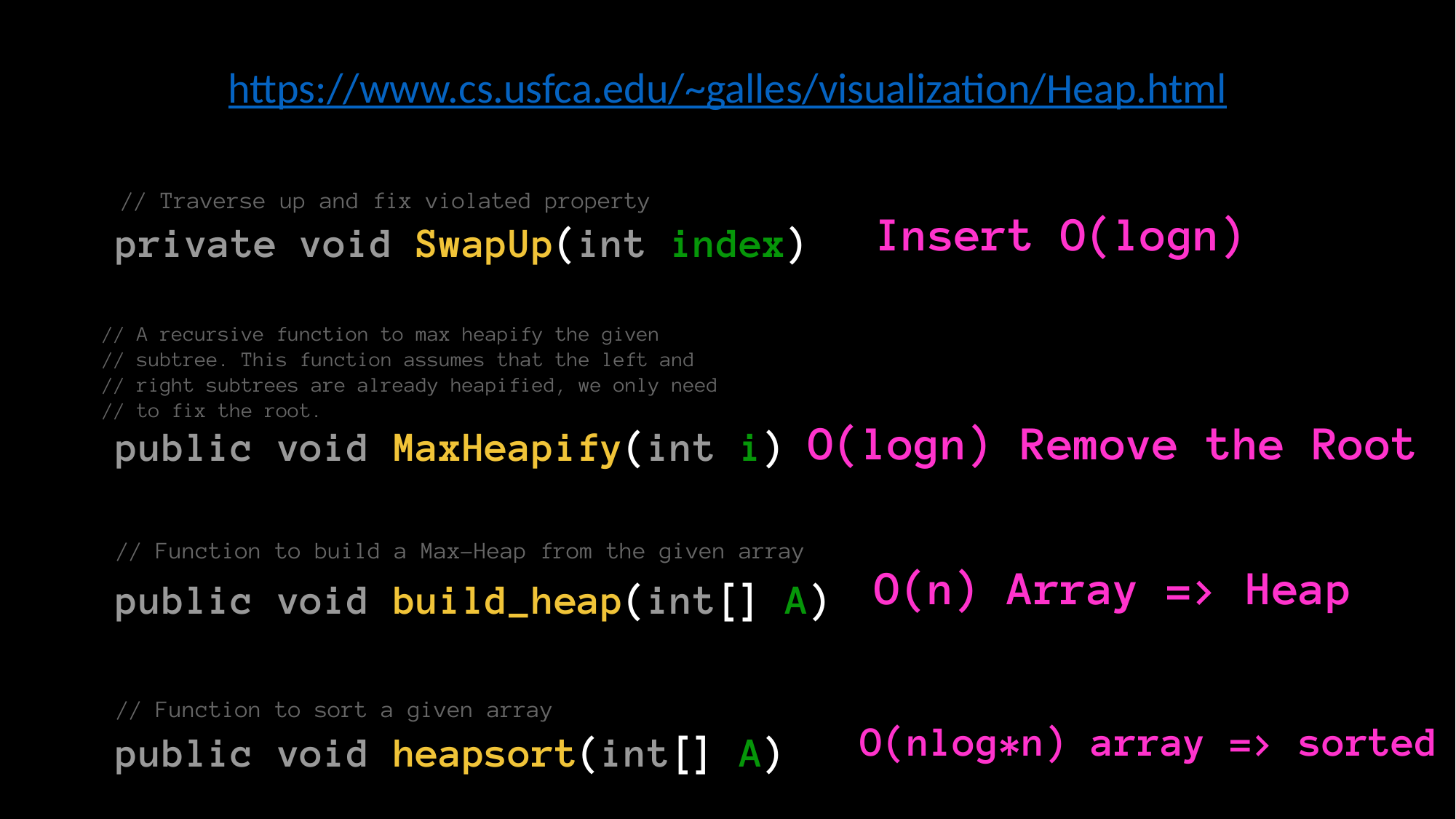

https://www.cs.usfca.edu/~galles/visualization/Heap.html

private void SwapUp(int index)

public void MaxHeapify(int i)

public void build_heap(int[] A)

public void heapsort(int[] A)

 // Traverse up and fix violated property
Insert O(logn)
 // A recursive function to max heapify the given
 // subtree. This function assumes that the left and
 // right subtrees are already heapified, we only need
 // to fix the root.
 O(logn) Remove the Root
// Function to build a Max-Heap from the given array
 O(n) Array => Heap
// Function to sort a given array
O(nlog*n) array => sorted